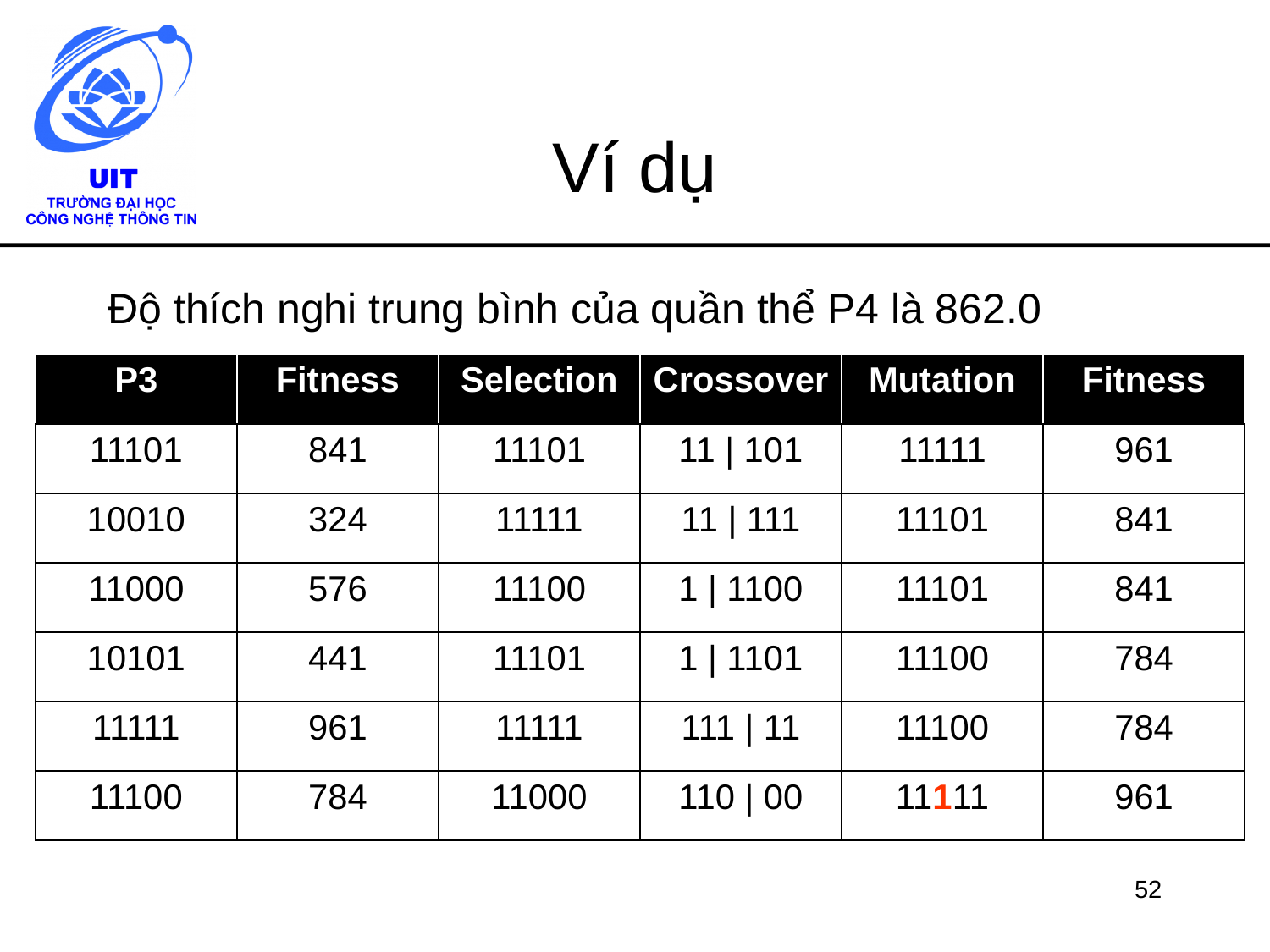

# Ví dụ
Độ thích nghi trung bình của quần thể P4 là 862.0
| P3 | Fitness | Selection | Crossover | Mutation | Fitness |
| --- | --- | --- | --- | --- | --- |
| 11101 | 841 | 11101 | 11 | 101 | 11111 | 961 |
| 10010 | 324 | 11111 | 11 | 111 | 11101 | 841 |
| 11000 | 576 | 11100 | 1 | 1100 | 11101 | 841 |
| 10101 | 441 | 11101 | 1 | 1101 | 11100 | 784 |
| 11111 | 961 | 11111 | 111 | 11 | 11100 | 784 |
| 11100 | 784 | 11000 | 110 | 00 | 11111 | 961 |
52